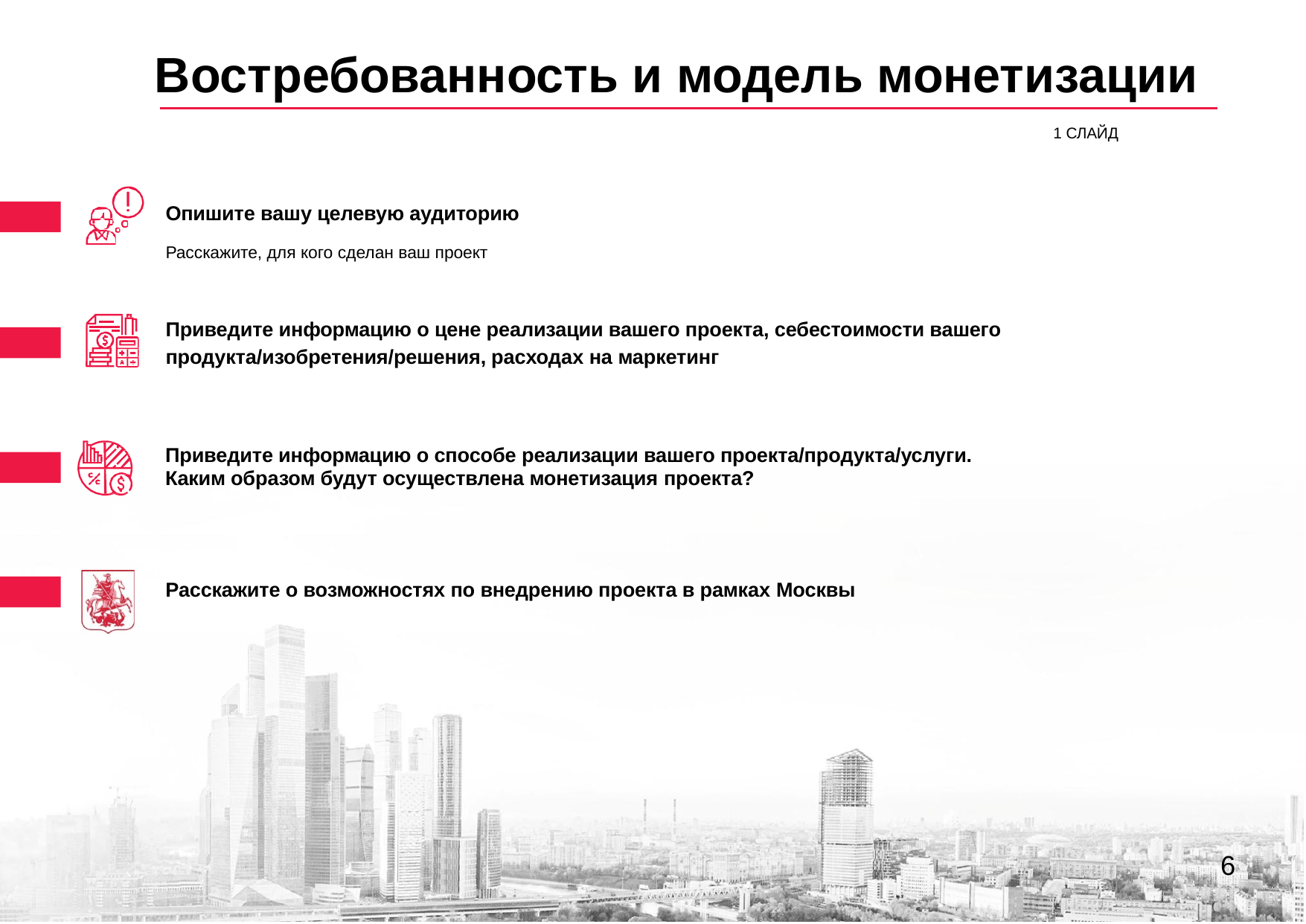

# Востребованность и модель монетизации
1 СЛАЙД

Опишите вашу целевую аудиторию
Расскажите, для кого сделан ваш проект

Приведите информацию о цене реализации вашего проекта, себестоимости вашего  продукта/изобретения/решения, расходах на маркетинг

Приведите информацию о способе реализации вашего проекта/продукта/услуги.  Каким образом будут осуществлена монетизация проекта?

Расскажите о возможностях по внедрению проекта в рамках Москвы

6